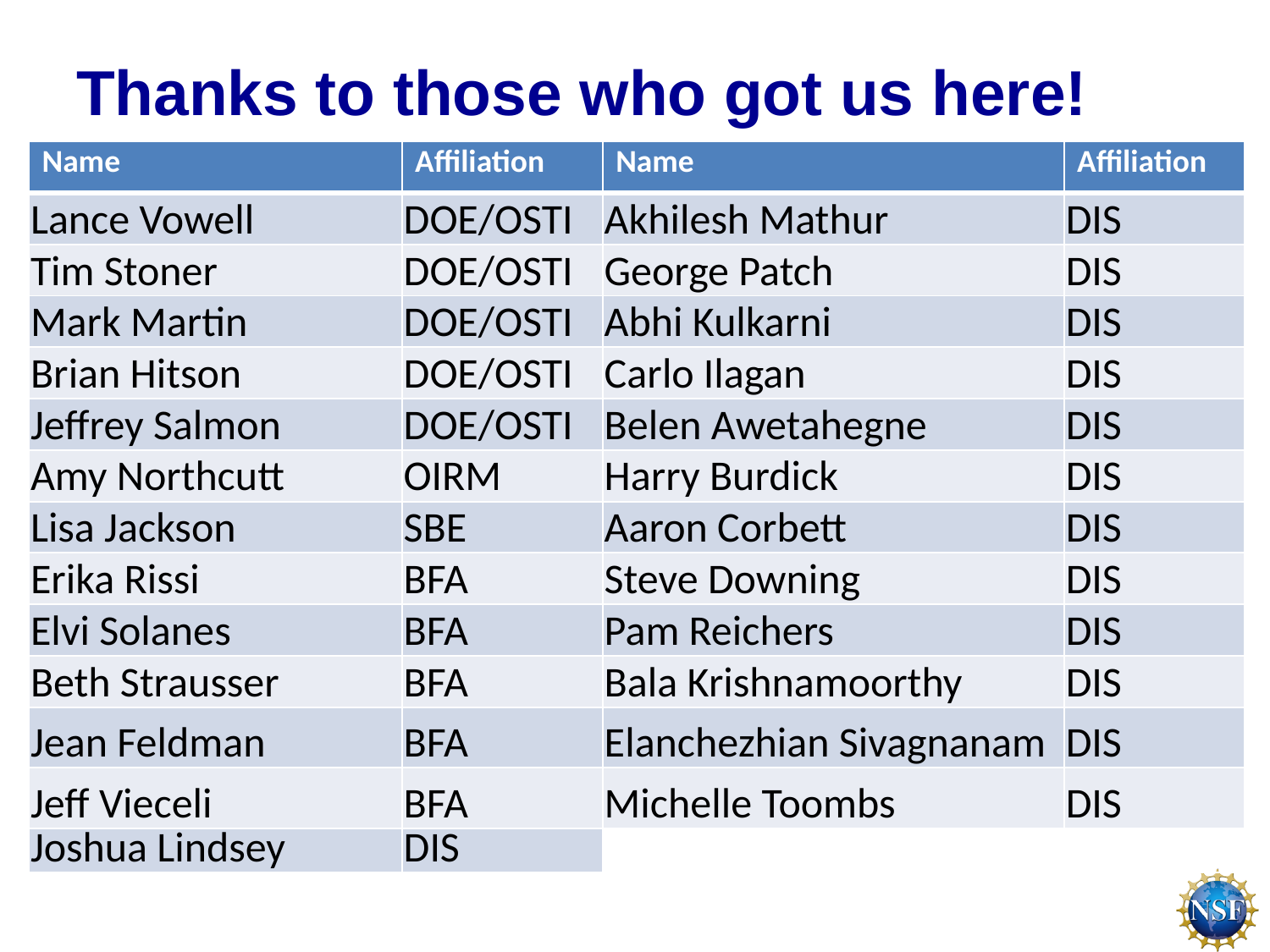

# Thanks to those who got us here!
| Name | Affiliation | Name | Affiliation |
| --- | --- | --- | --- |
| Lance Vowell | DOE/OSTI | Akhilesh Mathur | DIS |
| Tim Stoner | DOE/OSTI | George Patch | DIS |
| Mark Martin | DOE/OSTI | Abhi Kulkarni | DIS |
| Brian Hitson | DOE/OSTI | Carlo Ilagan | DIS |
| Jeffrey Salmon | DOE/OSTI | Belen Awetahegne | DIS |
| Amy Northcutt | OIRM | Harry Burdick | DIS |
| Lisa Jackson | SBE | Aaron Corbett | DIS |
| Erika Rissi | BFA | Steve Downing | DIS |
| Elvi Solanes | BFA | Pam Reichers | DIS |
| Beth Strausser | BFA | Bala Krishnamoorthy | DIS |
| Jean Feldman | BFA | Elanchezhian Sivagnanam | DIS |
| Jeff Vieceli | BFA | Michelle Toombs | DIS |
| Joshua Lindsey | DIS |  |  |